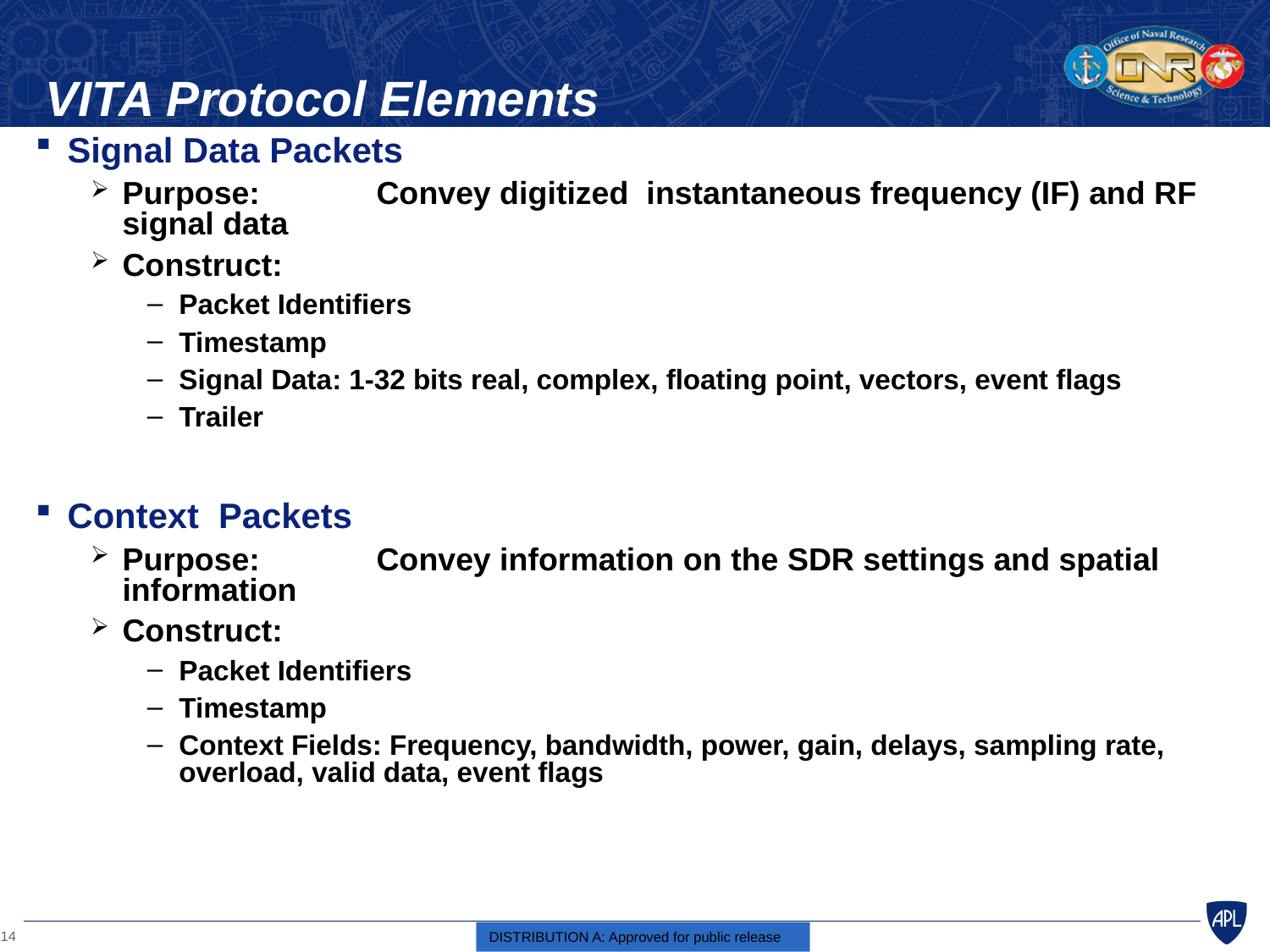

# VITA Protocol Elements
Signal Data Packets
Purpose: 	Convey digitized  instantaneous frequency (IF) and RF signal data
Construct:
Packet Identifiers
Timestamp
Signal Data: 1-32 bits real, complex, floating point, vectors, event flags
Trailer

Context  Packets
Purpose: 	Convey information on the SDR settings and spatial information
Construct:
Packet Identifiers
Timestamp
Context Fields: Frequency, bandwidth, power, gain, delays, sampling rate, overload, valid data, event flags